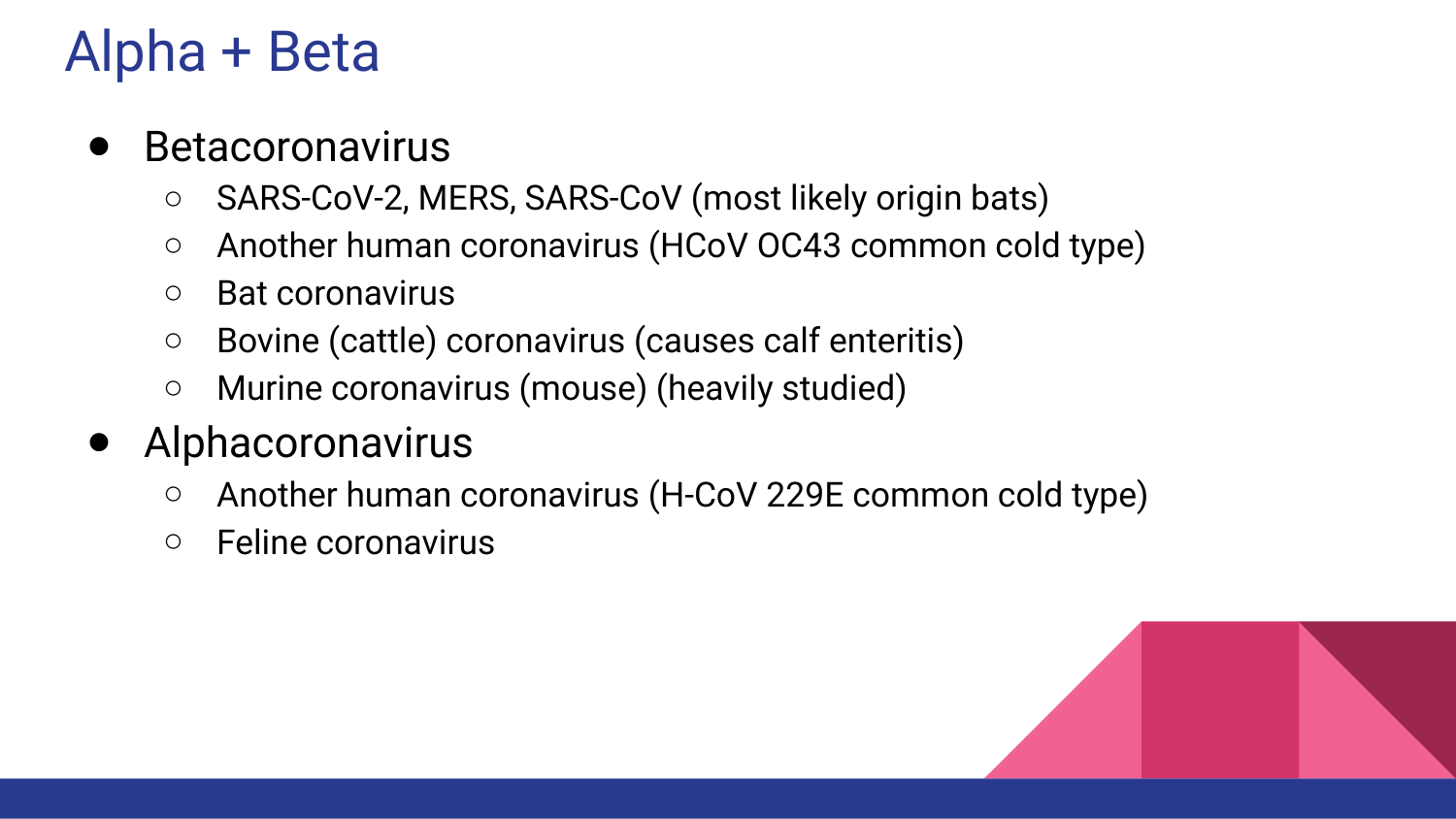

# Alpha + Beta
Betacoronavirus
SARS-CoV-2, MERS, SARS-CoV (most likely origin bats)
Another human coronavirus (HCoV OC43 common cold type)
Bat coronavirus
Bovine (cattle) coronavirus (causes calf enteritis)
Murine coronavirus (mouse) (heavily studied)
Alphacoronavirus
Another human coronavirus (H-CoV 229E common cold type)
Feline coronavirus